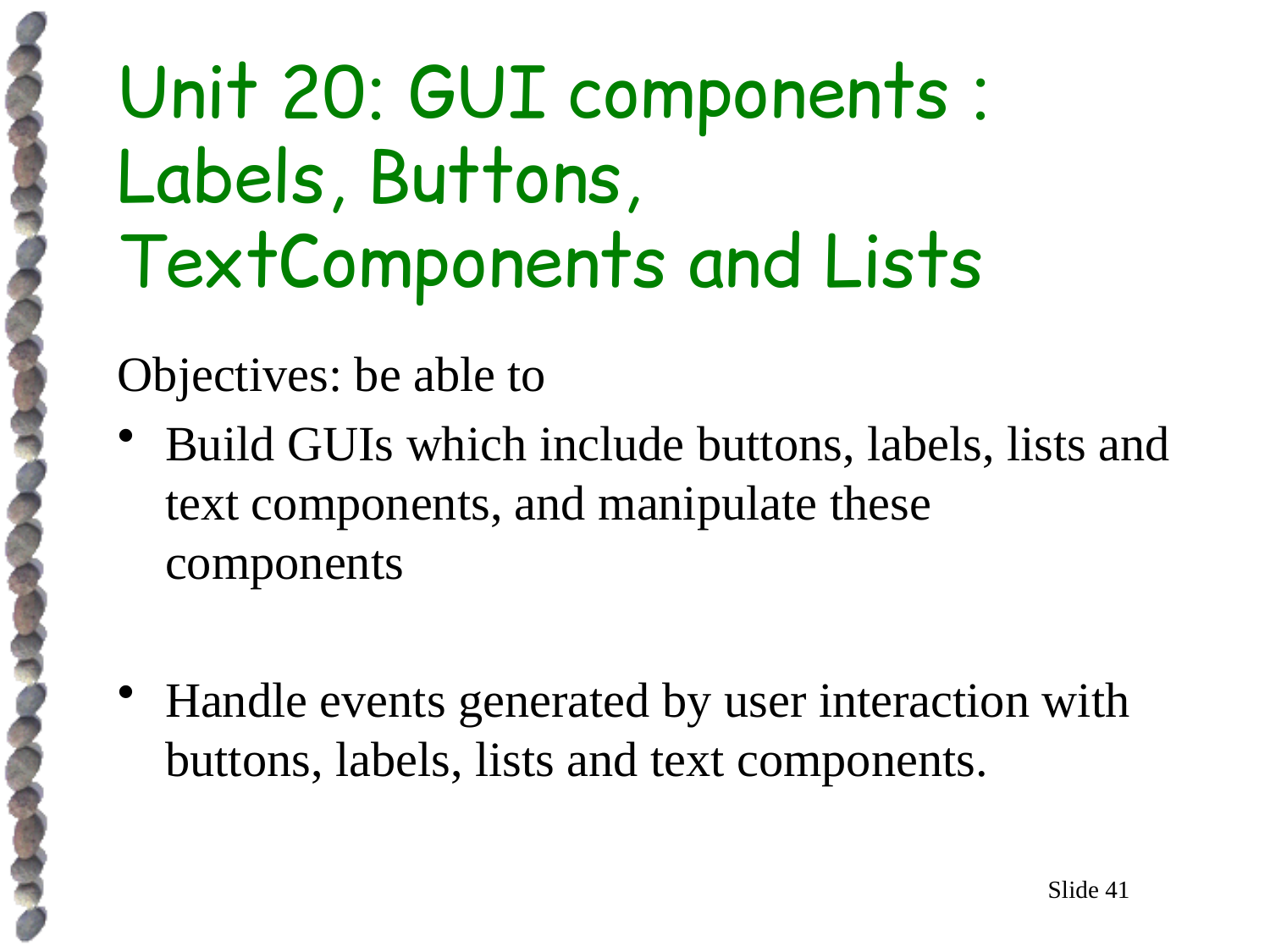

# Unit 20: GUI components : Labels, Buttons, TextComponents and Lists
Objectives: be able to
Build GUIs which include buttons, labels, lists and text components, and manipulate these components

Handle events generated by user interaction with buttons, labels, lists and text components.

Slide 41